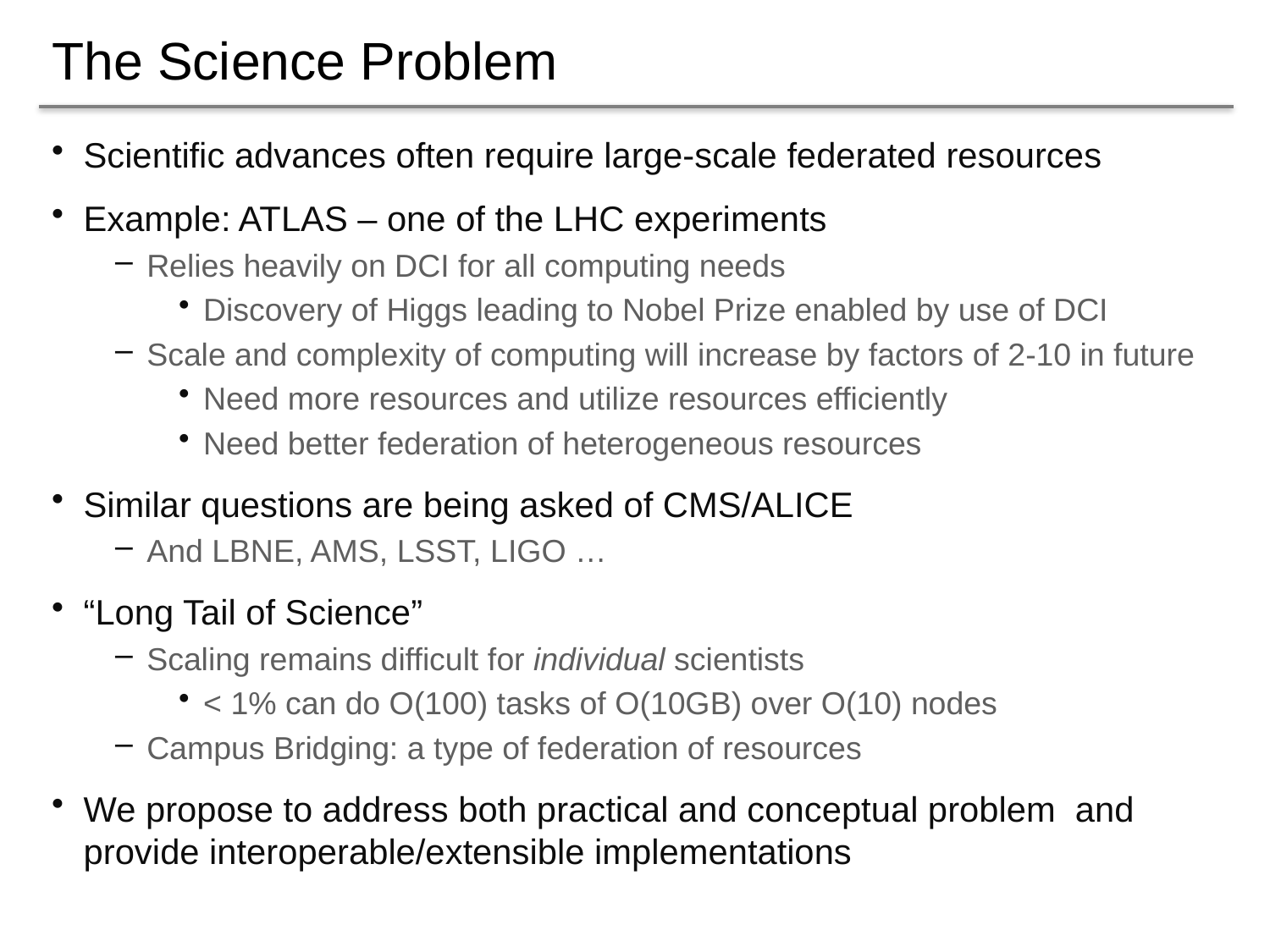

# The Science Problem
Scientific advances often require large-scale federated resources
Example: ATLAS – one of the LHC experiments
Relies heavily on DCI for all computing needs
Discovery of Higgs leading to Nobel Prize enabled by use of DCI
Scale and complexity of computing will increase by factors of 2-10 in future
Need more resources and utilize resources efficiently
Need better federation of heterogeneous resources
Similar questions are being asked of CMS/ALICE
And LBNE, AMS, LSST, LIGO …
“Long Tail of Science”
Scaling remains difficult for individual scientists
< 1% can do O(100) tasks of O(10GB) over O(10) nodes
Campus Bridging: a type of federation of resources
We propose to address both practical and conceptual problem  and provide interoperable/extensible implementations
4